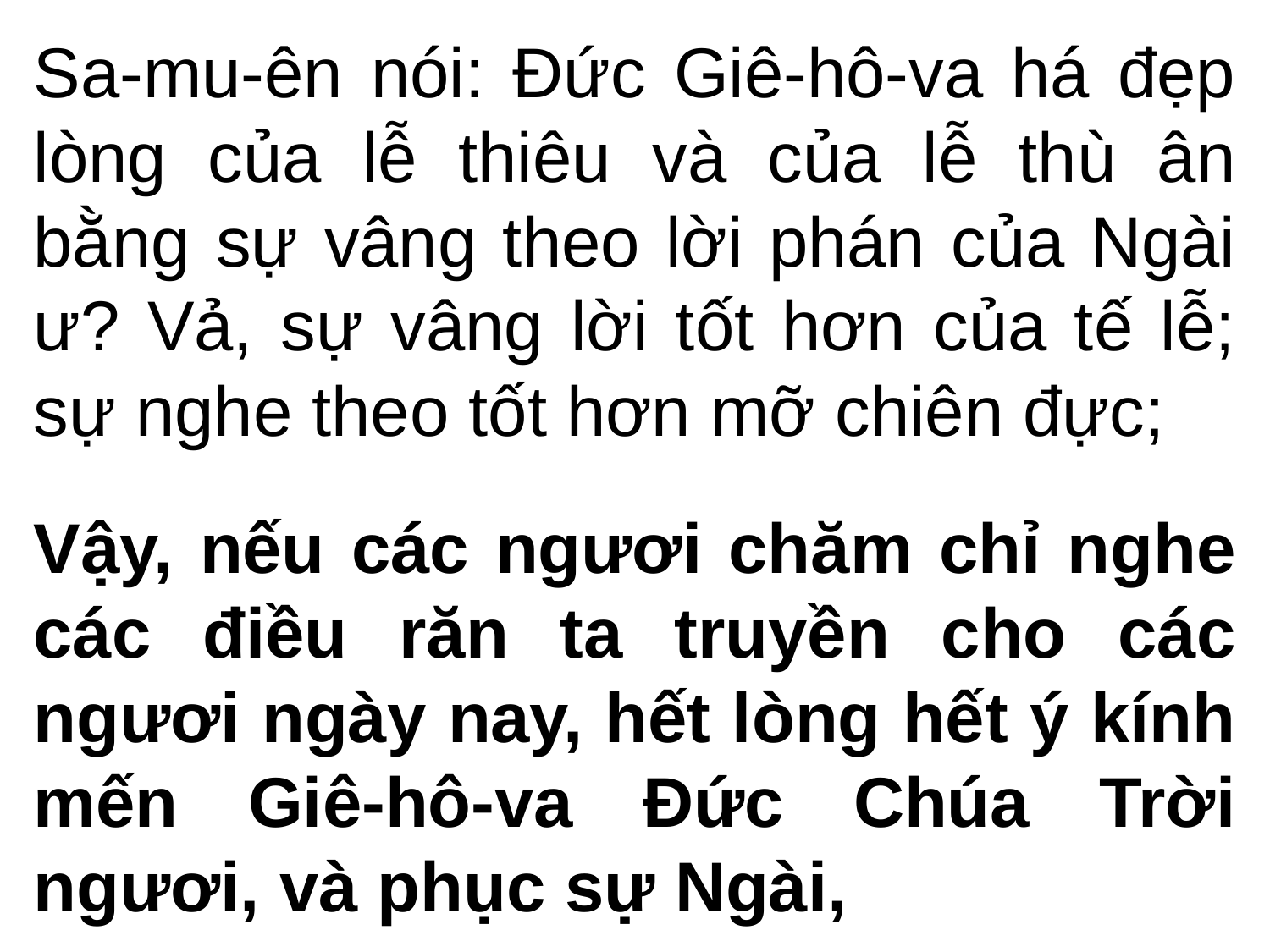

Sa-mu-ên nói: Đức Giê-hô-va há đẹp lòng của lễ thiêu và của lễ thù ân bằng sự vâng theo lời phán của Ngài ư? Vả, sự vâng lời tốt hơn của tế lễ; sự nghe theo tốt hơn mỡ chiên đực;

Vậy, nếu các ngươi chăm chỉ nghe các điều răn ta truyền cho các ngươi ngày nay, hết lòng hết ý kính mến Giê-hô-va Đức Chúa Trời ngươi, và phục sự Ngài,